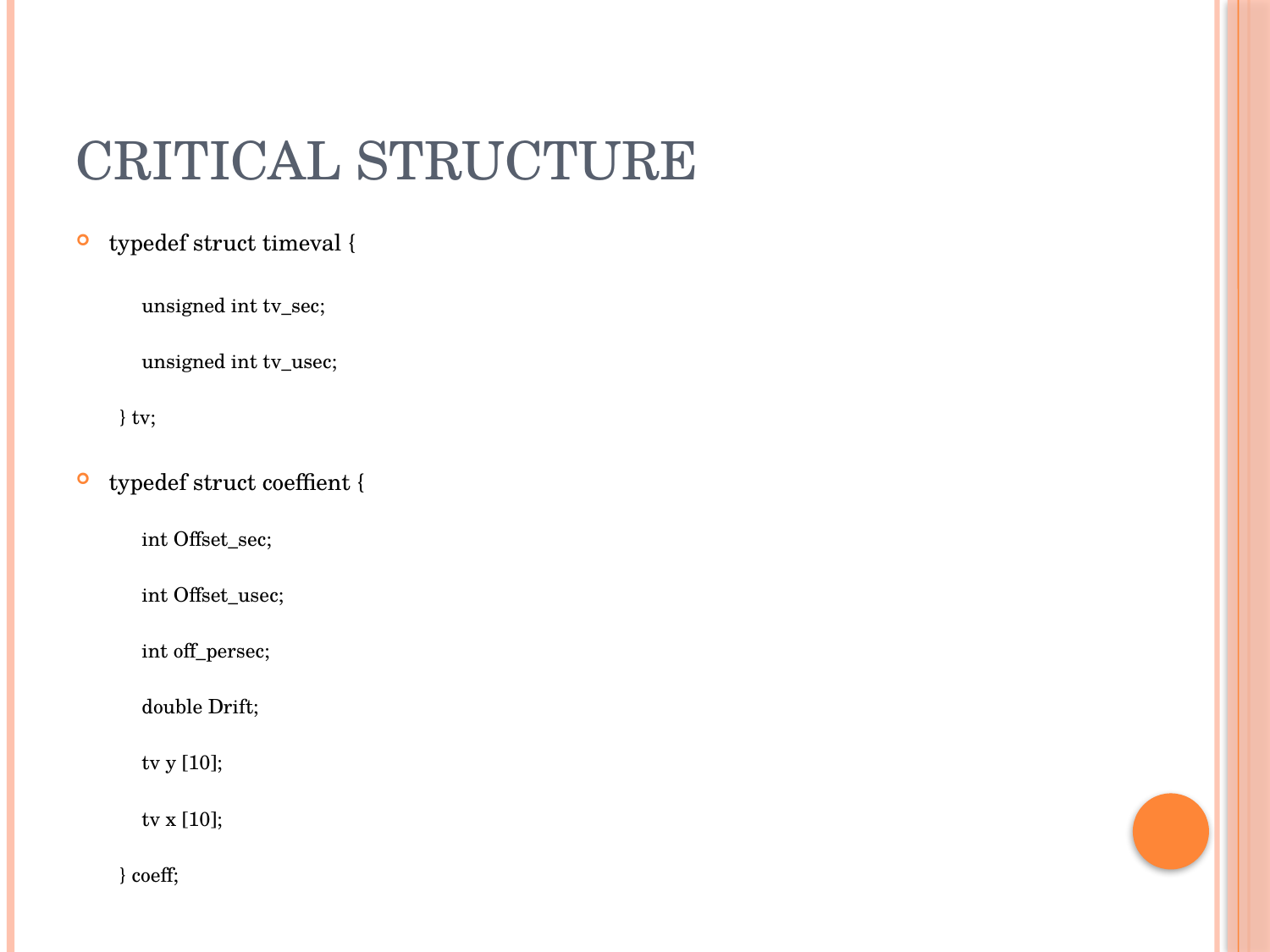

# Critical Structure
typedef struct timeval {

    unsigned int tv_sec;

    unsigned int tv_usec;

} tv;

typedef struct coeffient {

    int Offset_sec;

    int Offset_usec;

    int off_persec;

    double Drift;

    tv y [10];

    tv x [10];

} coeff;